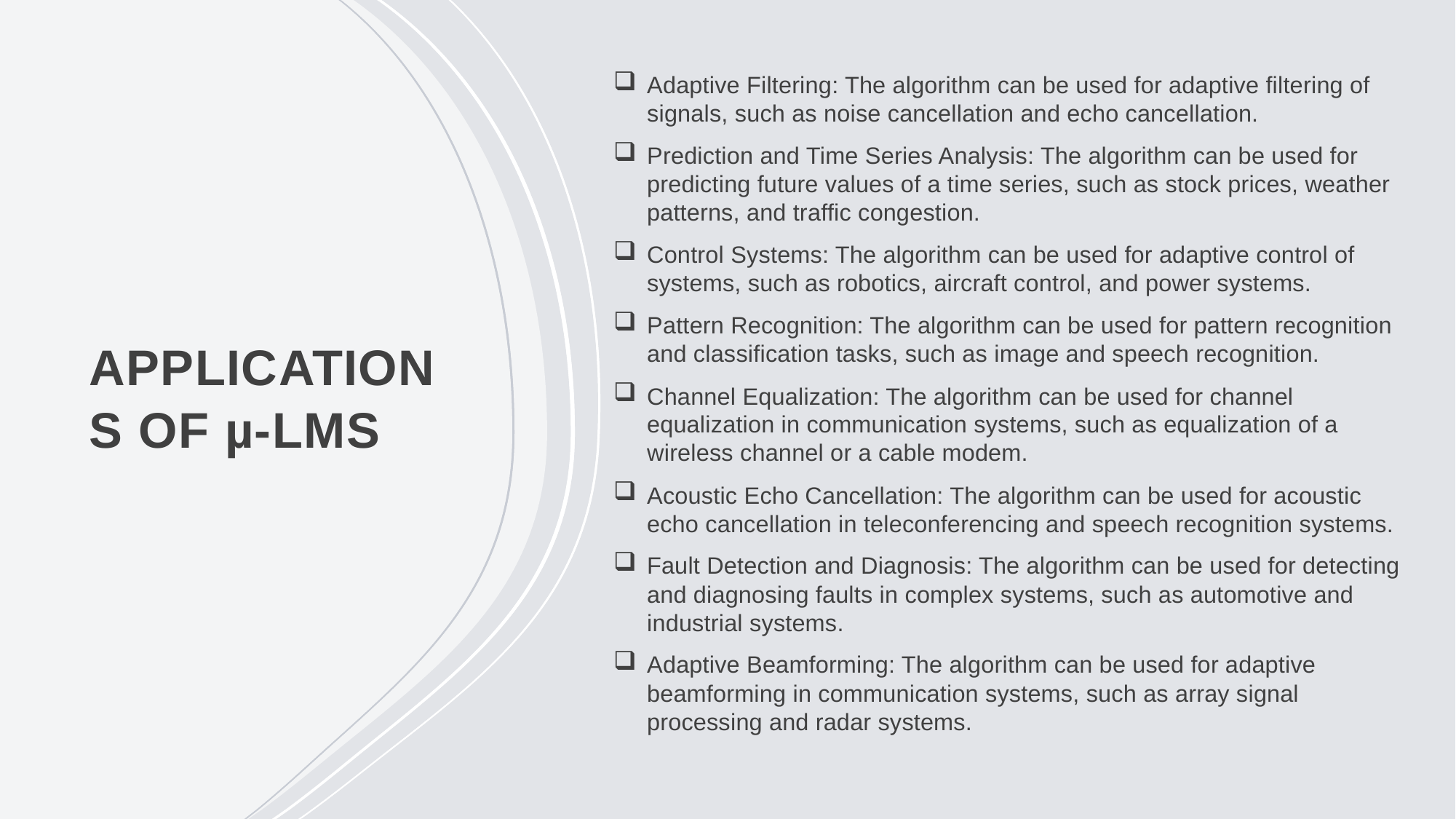

Adaptive Filtering: The algorithm can be used for adaptive filtering of signals, such as noise cancellation and echo cancellation.
Prediction and Time Series Analysis: The algorithm can be used for predicting future values of a time series, such as stock prices, weather patterns, and traffic congestion.
Control Systems: The algorithm can be used for adaptive control of systems, such as robotics, aircraft control, and power systems.
Pattern Recognition: The algorithm can be used for pattern recognition and classification tasks, such as image and speech recognition.
Channel Equalization: The algorithm can be used for channel equalization in communication systems, such as equalization of a wireless channel or a cable modem.
Acoustic Echo Cancellation: The algorithm can be used for acoustic echo cancellation in teleconferencing and speech recognition systems.
Fault Detection and Diagnosis: The algorithm can be used for detecting and diagnosing faults in complex systems, such as automotive and industrial systems.
Adaptive Beamforming: The algorithm can be used for adaptive beamforming in communication systems, such as array signal processing and radar systems.

# APPLICATIONS OF µ-LMS